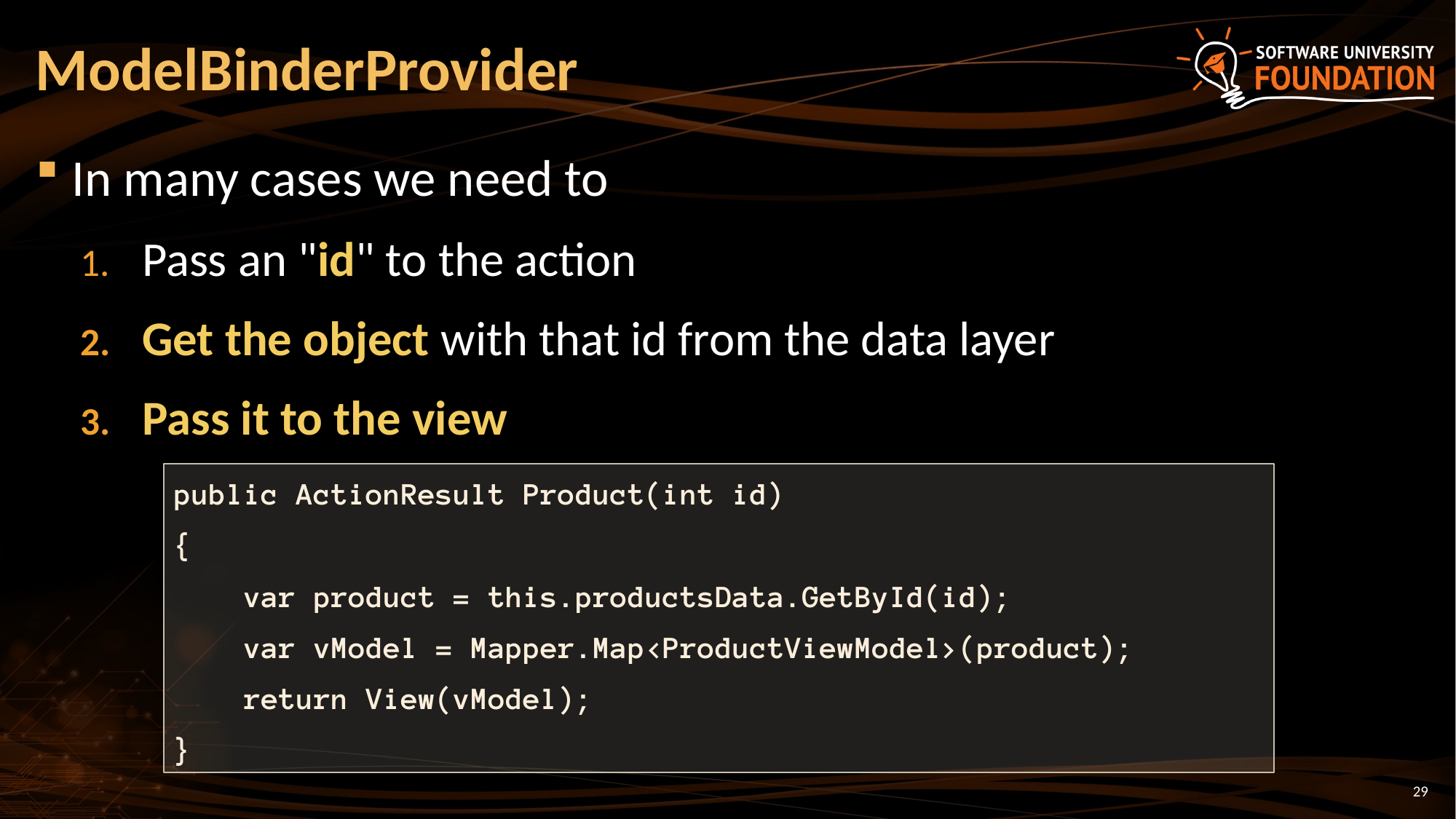

# ModelBinderProvider
In many cases we need to
Pass an "id" to the action
Get the object with that id from the data layer
Pass it to the view

public ActionResult Product(int id)
{
    var product = this.productsData.GetById(id);
    var vModel = Mapper.Map<ProductViewModel>(product);
    return View(vModel);
}
29